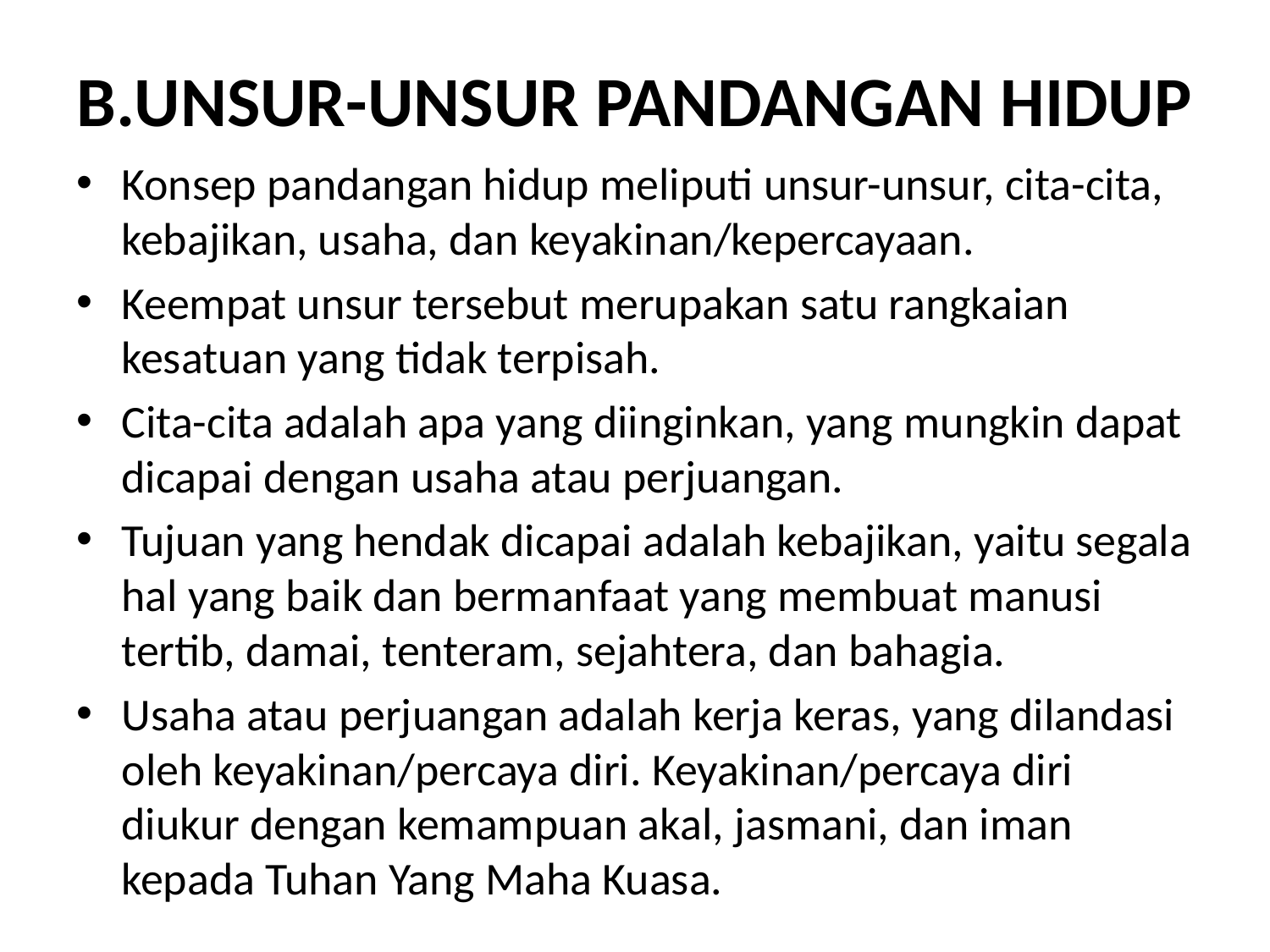

# B.UNSUR-UNSUR PANDANGAN HIDUP
Konsep pandangan hidup meliputi unsur-unsur, cita-cita, kebajikan, usaha, dan keyakinan/kepercayaan.
Keempat unsur tersebut merupakan satu rangkaian kesatuan yang tidak terpisah.
Cita-cita adalah apa yang diinginkan, yang mungkin dapat dicapai dengan usaha atau perjuangan.
Tujuan yang hendak dicapai adalah kebajikan, yaitu segala hal yang baik dan bermanfaat yang membuat manusi tertib, damai, tenteram, sejahtera, dan bahagia.
Usaha atau perjuangan adalah kerja keras, yang dilandasi oleh keyakinan/percaya diri. Keyakinan/percaya diri diukur dengan kemampuan akal, jasmani, dan iman kepada Tuhan Yang Maha Kuasa.